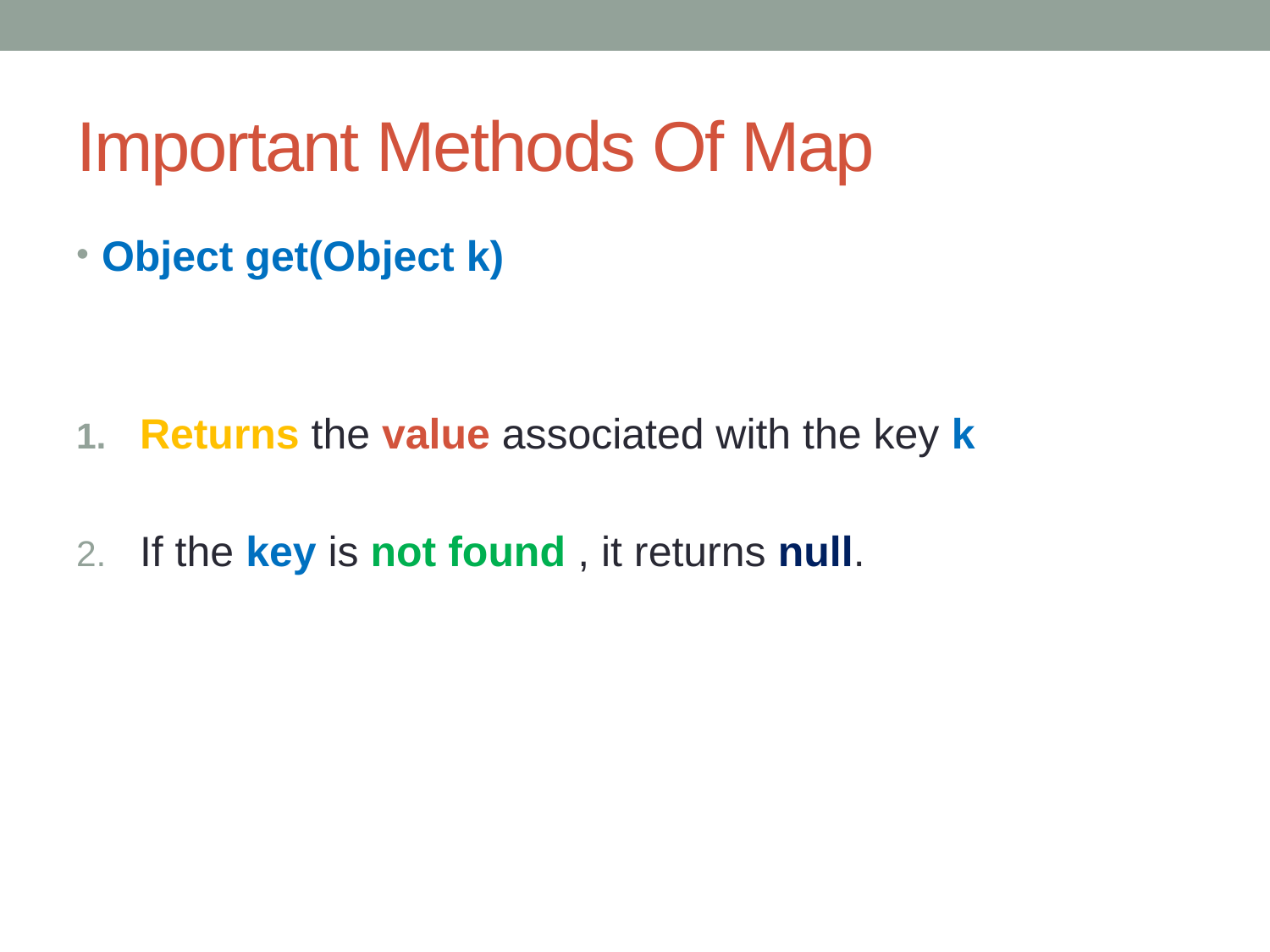

# Important Methods Of Map
Object get(Object k)

Returns the value associated with the key k

If the key is not found , it returns null.